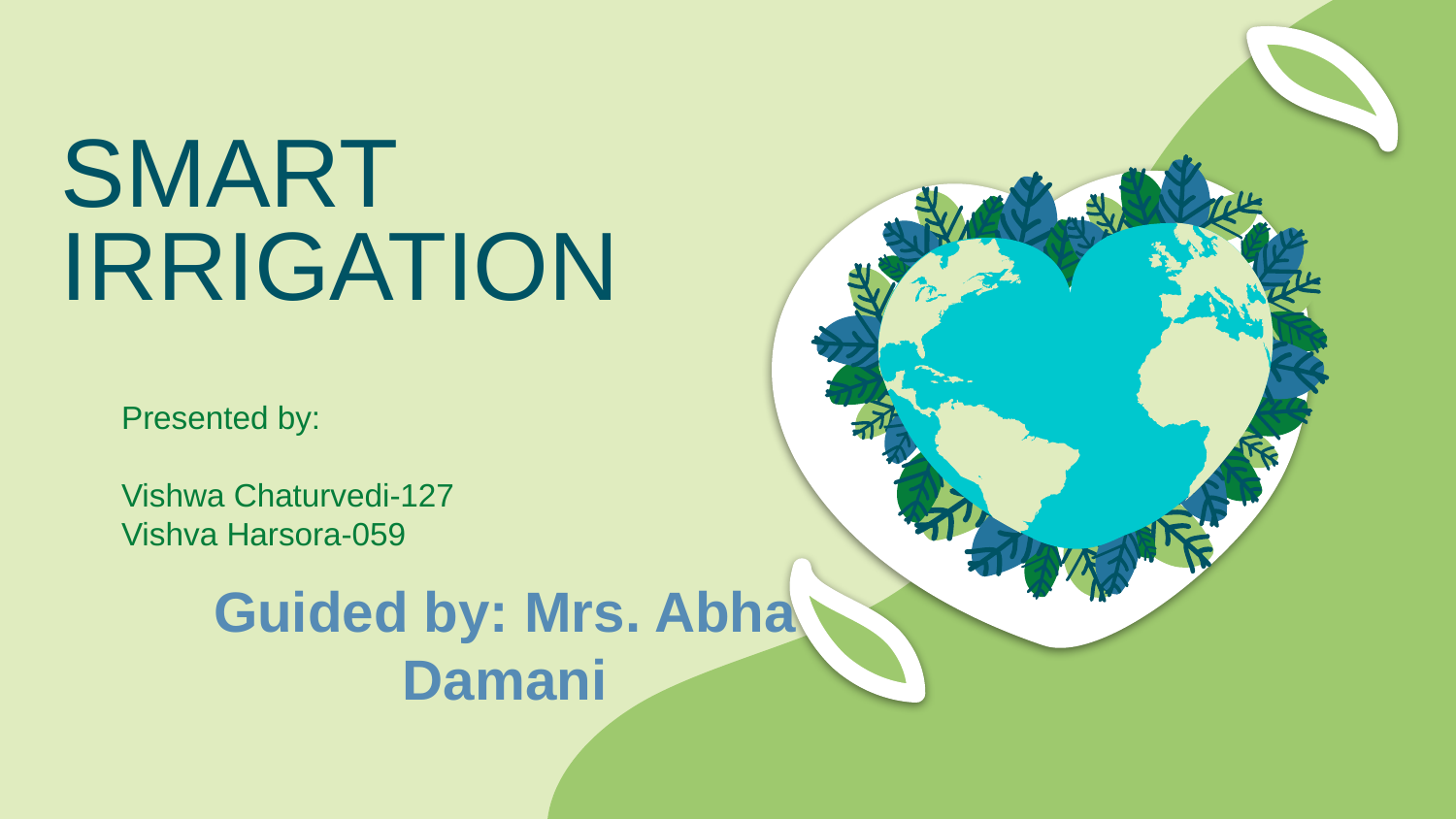

# SMART IRRIGATION

Presented by:
Vishwa Chaturvedi-127
Vishva Harsora-059
Guided by: Mrs. Abha Damani